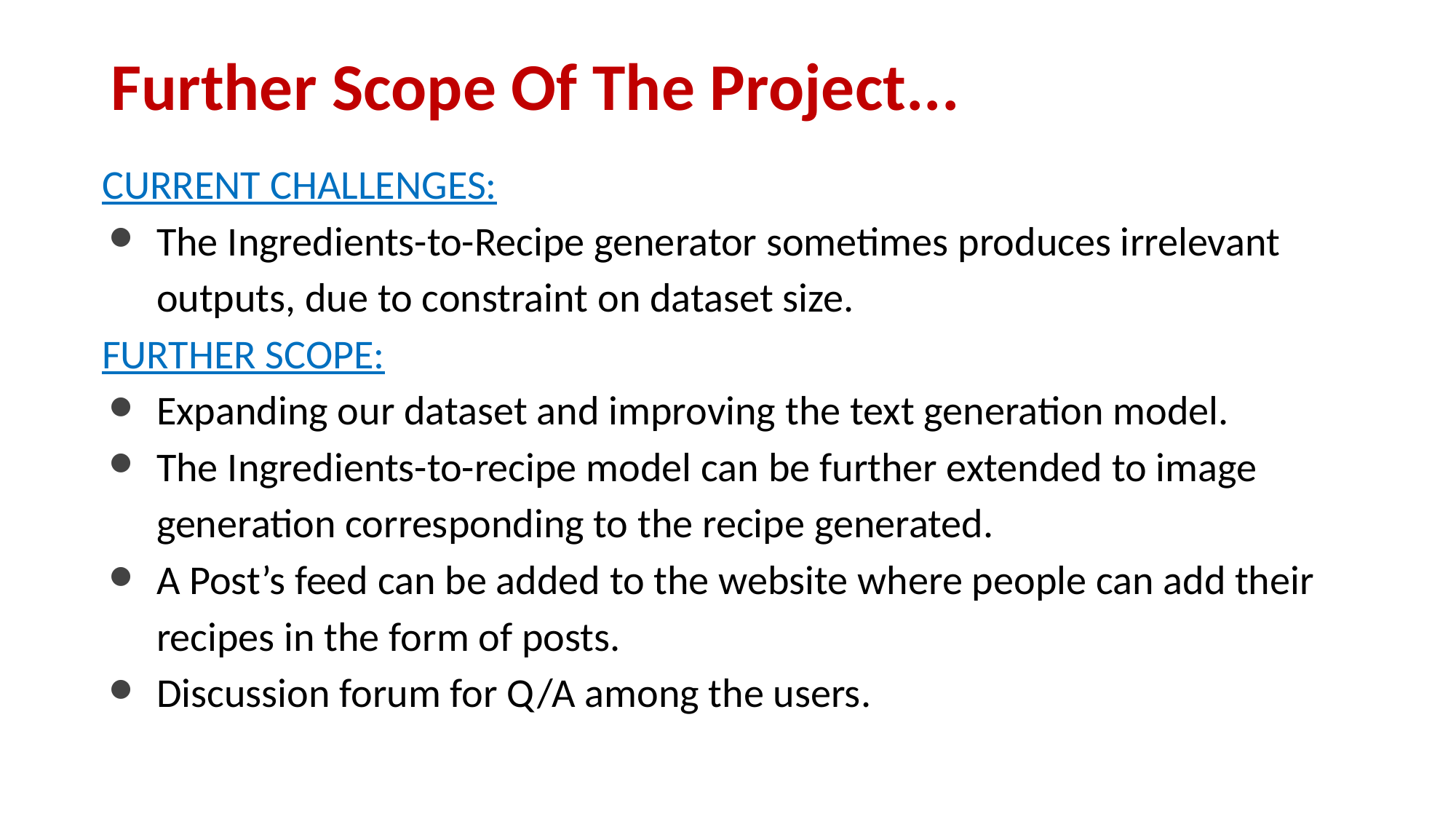

# Further Scope Of The Project...
CURRENT CHALLENGES:
The Ingredients-to-Recipe generator sometimes produces irrelevant outputs, due to constraint on dataset size.
FURTHER SCOPE:
Expanding our dataset and improving the text generation model.
The Ingredients-to-recipe model can be further extended to image generation corresponding to the recipe generated.
A Post’s feed can be added to the website where people can add their recipes in the form of posts.
Discussion forum for Q/A among the users.